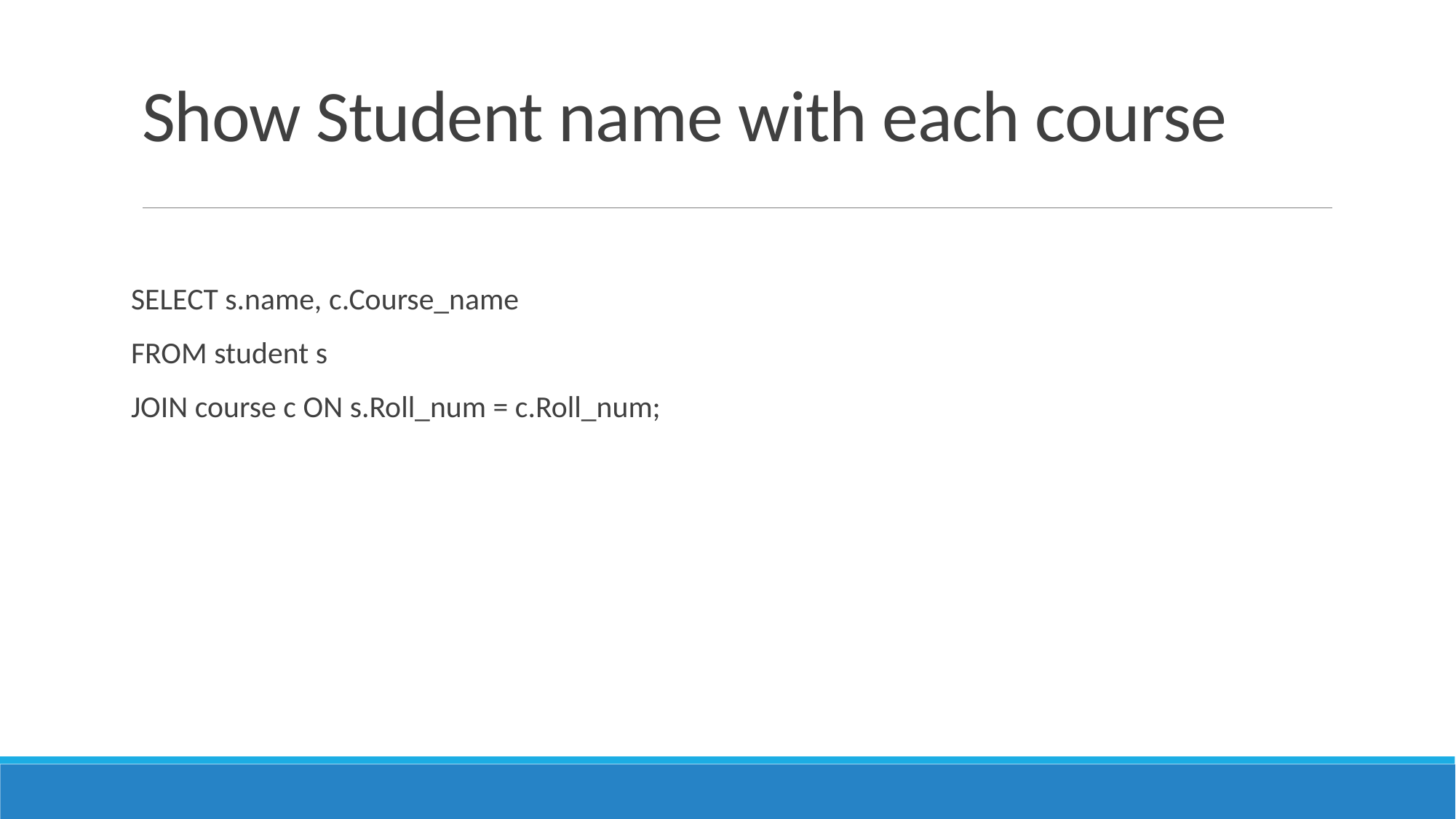

# Show Student name with each course

SELECT s.name, c.Course_name
FROM student s
JOIN course c ON s.Roll_num = c.Roll_num;